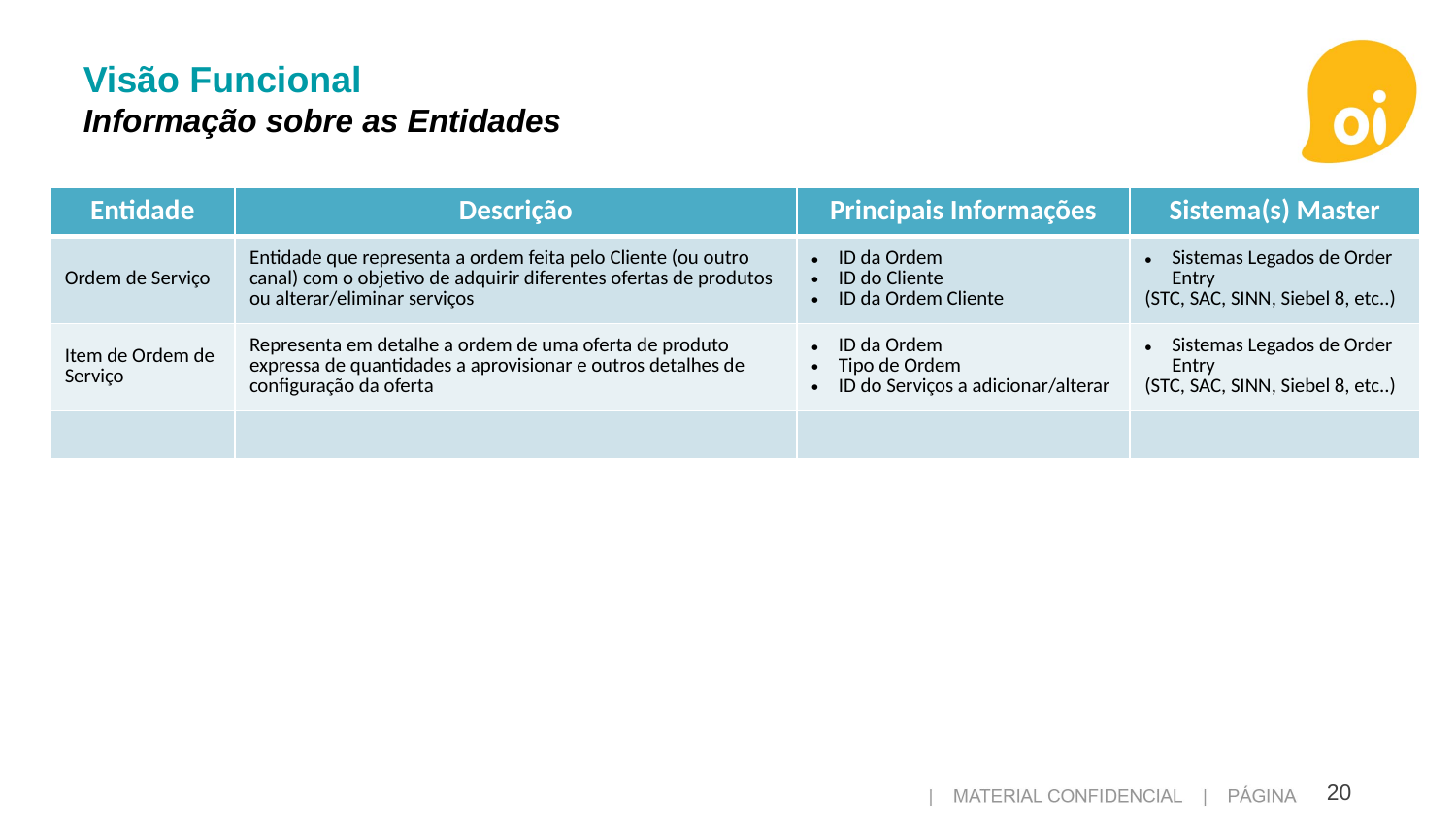

Visão Funcional
Informação sobre as Entidades
| Entidade | Descrição | Principais Informações | Sistema(s) Master |
| --- | --- | --- | --- |
| Ordem de Serviço | Entidade que representa a ordem feita pelo Cliente (ou outro canal) com o objetivo de adquirir diferentes ofertas de produtos ou alterar/eliminar serviços | ID da Ordem ID do Cliente ID da Ordem Cliente | Sistemas Legados de Order Entry (STC, SAC, SINN, Siebel 8, etc..) |
| Item de Ordem de Serviço | Representa em detalhe a ordem de uma oferta de produto expressa de quantidades a aprovisionar e outros detalhes de configuração da oferta | ID da Ordem Tipo de Ordem ID do Serviços a adicionar/alterar | Sistemas Legados de Order Entry (STC, SAC, SINN, Siebel 8, etc..) |
|  |  |  |  |
20